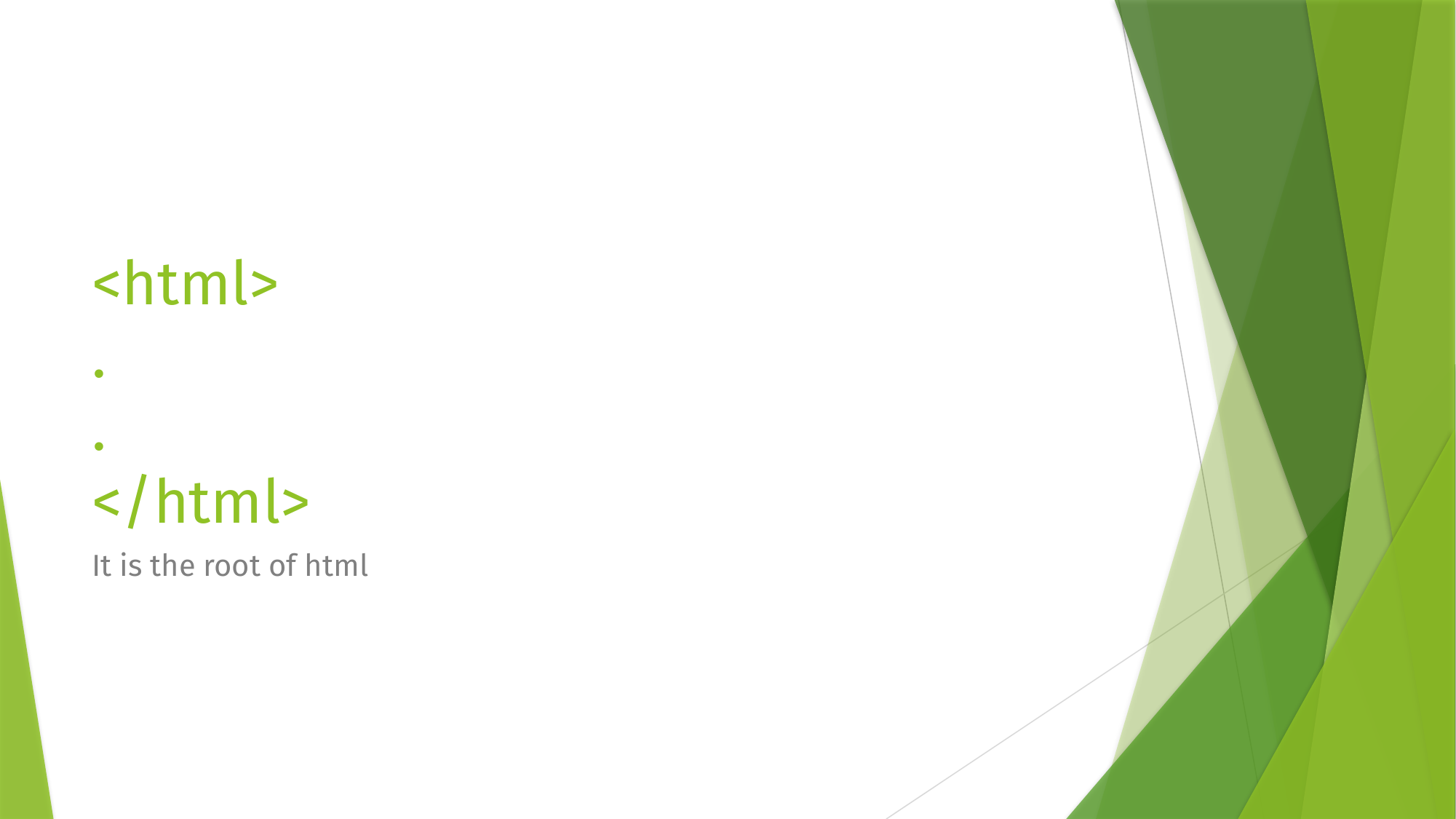

# <html> . . </html>
It is the root of html